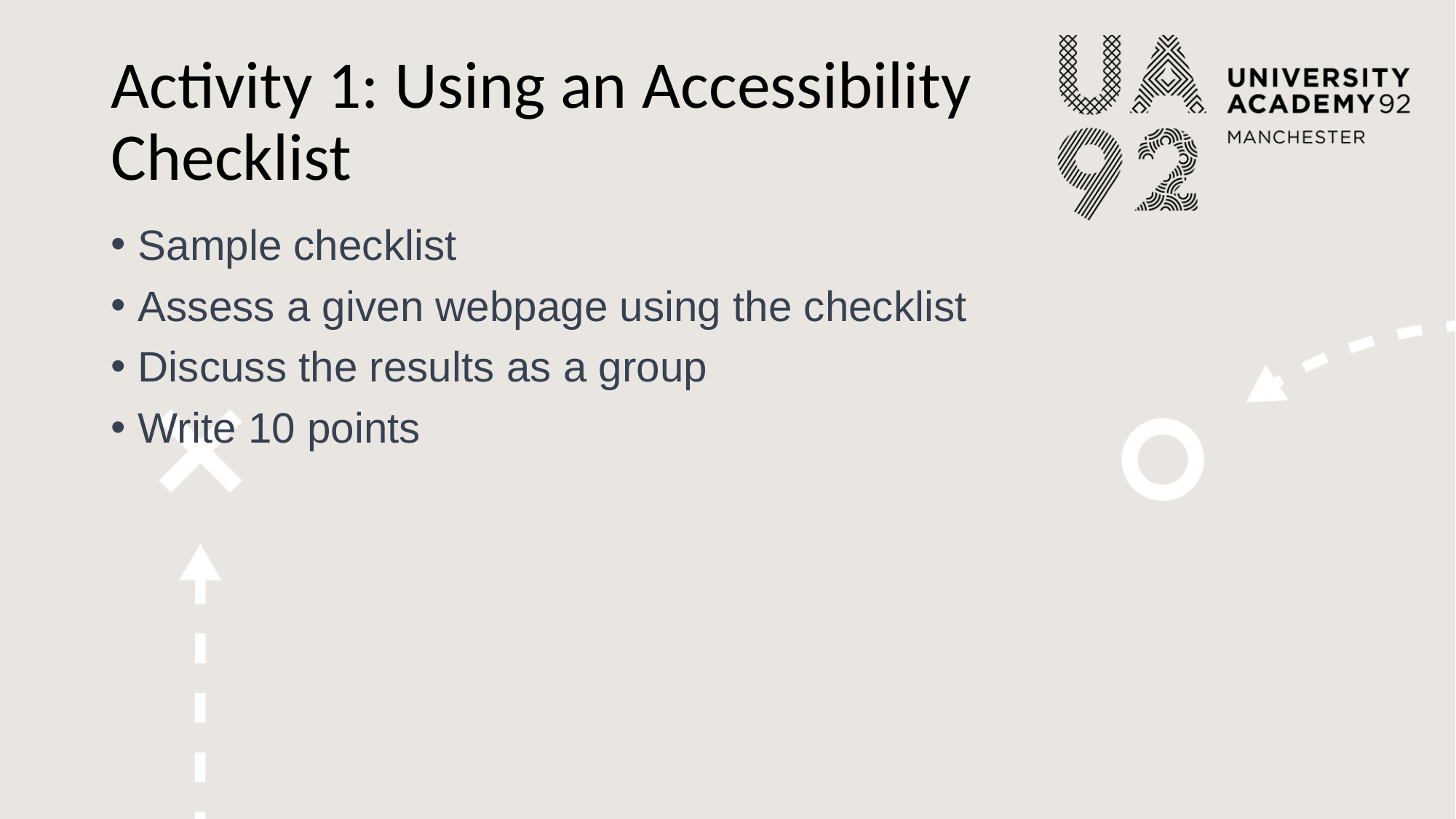

# Activity 1: Using an Accessibility Checklist
Sample checklist
Assess a given webpage using the checklist
Discuss the results as a group
Write 10 points